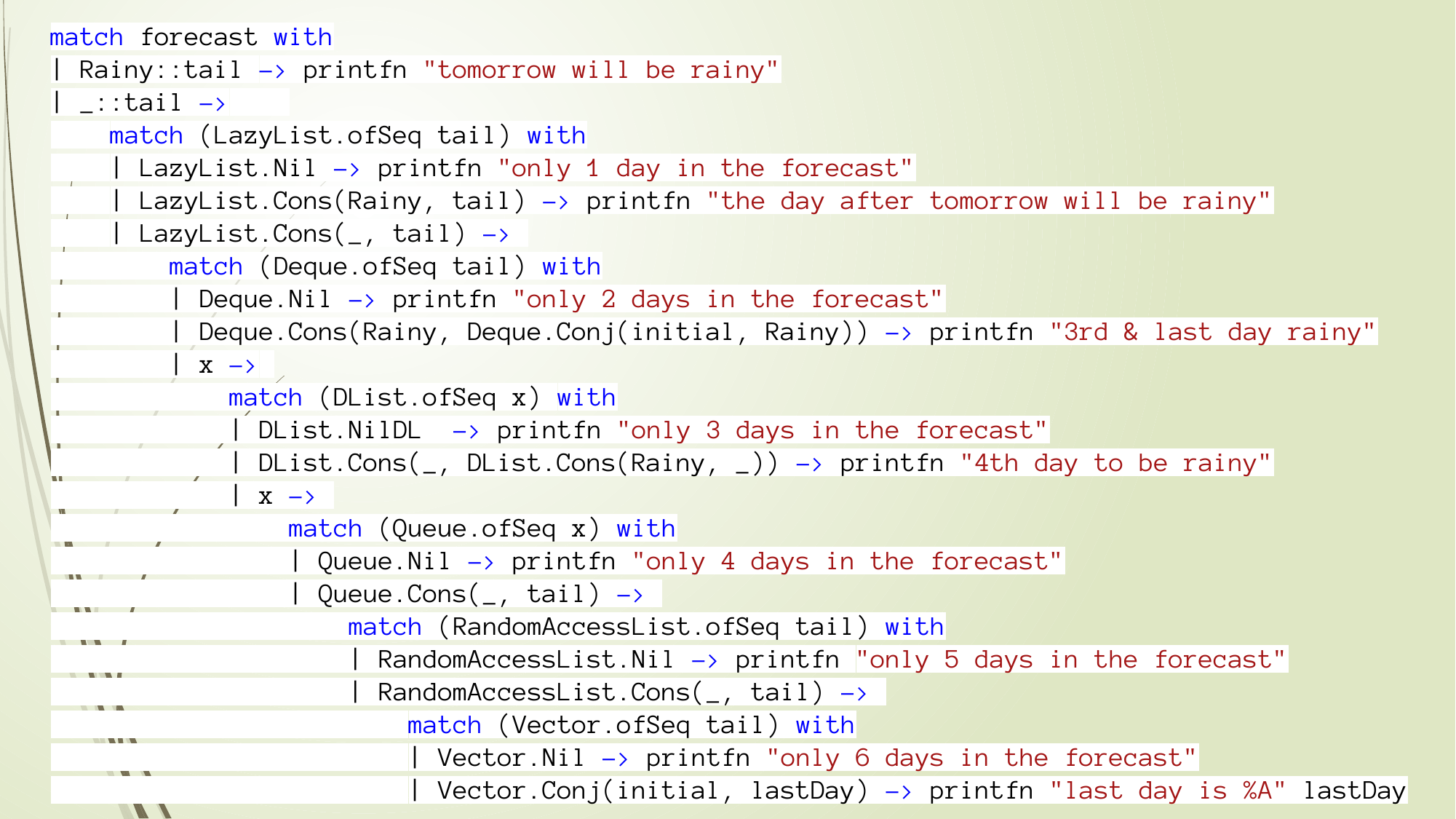

match forecast with
| Rainy::tail -> printfn "tomorrow will be rainy"
| _::tail ->
    match (LazyList.ofSeq tail) with
    | LazyList.Nil -> printfn "only 1 day in the forecast"
    | LazyList.Cons(Rainy, tail) -> printfn "the day after tomorrow will be rainy"
    | LazyList.Cons(_, tail) ->
        match (Deque.ofSeq tail) with
        | Deque.Nil -> printfn "only 2 days in the forecast"
        | Deque.Cons(Rainy, Deque.Conj(initial, Rainy)) -> printfn "3rd & last day rainy"
        | x ->
            match (DList.ofSeq x) with
            | DList.NilDL  -> printfn "only 3 days in the forecast"
            | DList.Cons(_, DList.Cons(Rainy, _)) -> printfn "4th day to be rainy"
            | x ->
                match (Queue.ofSeq x) with
                | Queue.Nil -> printfn "only 4 days in the forecast"
                | Queue.Cons(_, tail) ->
                    match (RandomAccessList.ofSeq tail) with
                    | RandomAccessList.Nil -> printfn "only 5 days in the forecast"
                    | RandomAccessList.Cons(_, tail) ->
                        match (Vector.ofSeq tail) with
                        | Vector.Nil -> printfn "only 6 days in the forecast"
                        | Vector.Conj(initial, lastDay) -> printfn "last day is %A" lastDay